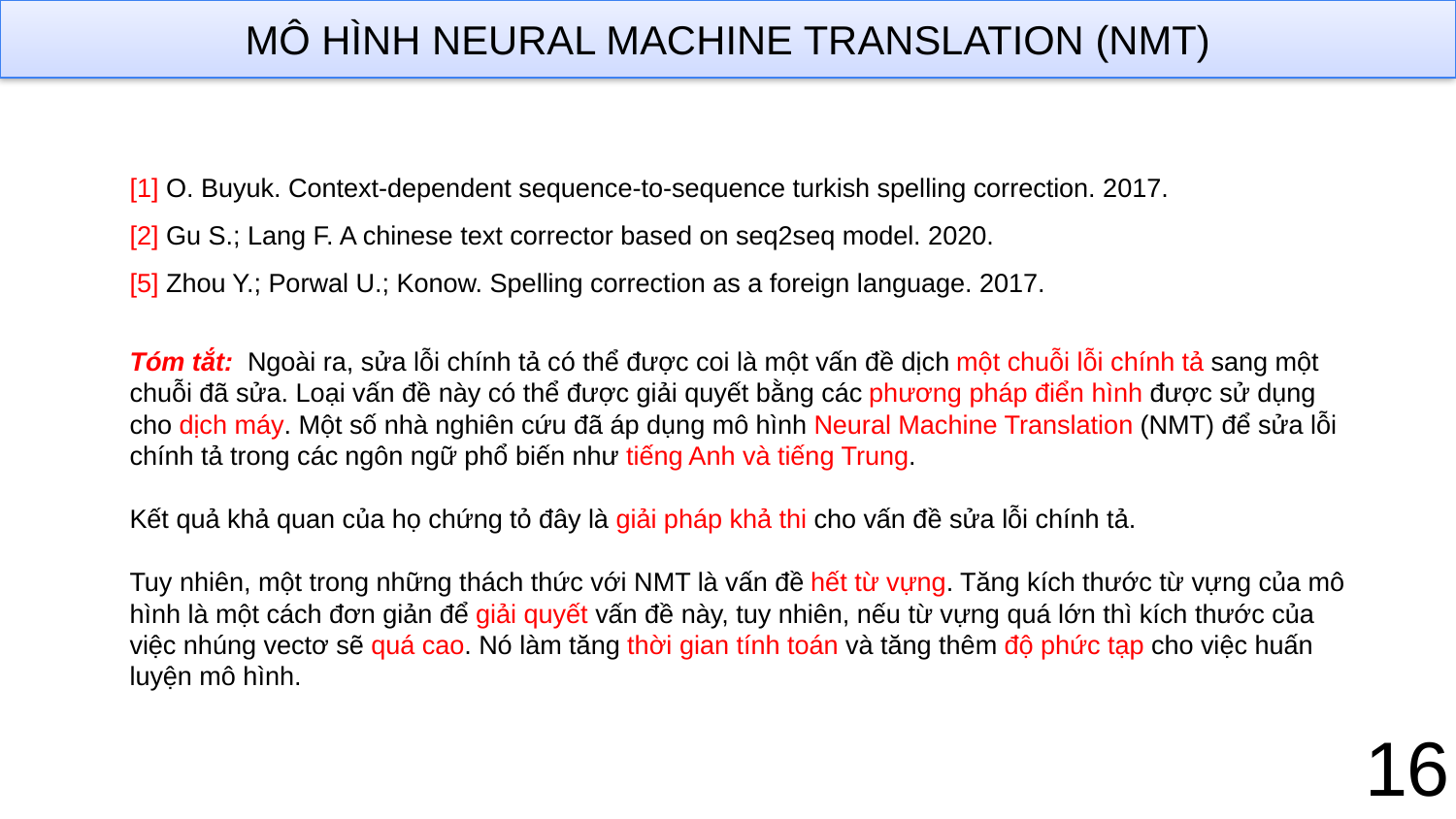

MÔ HÌNH NEURAL MACHINE TRANSLATION (NMT)

[1] O. Buyuk. Context-dependent sequence-to-sequence turkish spelling correction. 2017.
[2] Gu S.; Lang F. A chinese text corrector based on seq2seq model. 2020.
[5] Zhou Y.; Porwal U.; Konow. Spelling correction as a foreign language. 2017.

Tóm tắt:  Ngoài ra, sửa lỗi chính tả có thể được coi là một vấn đề dịch một chuỗi lỗi chính tả sang một chuỗi đã sửa. Loại vấn đề này có thể được giải quyết bằng các phương pháp điển hình được sử dụng cho dịch máy. Một số nhà nghiên cứu đã áp dụng mô hình Neural Machine Translation (NMT) để sửa lỗi chính tả trong các ngôn ngữ phổ biến như tiếng Anh và tiếng Trung.

Kết quả khả quan của họ chứng tỏ đây là giải pháp khả thi cho vấn đề sửa lỗi chính tả.

Tuy nhiên, một trong những thách thức với NMT là vấn đề hết từ vựng. Tăng kích thước từ vựng của mô hình là một cách đơn giản để giải quyết vấn đề này, tuy nhiên, nếu từ vựng quá lớn thì kích thước của việc nhúng vectơ sẽ quá cao. Nó làm tăng thời gian tính toán và tăng thêm độ phức tạp cho việc huấn luyện mô hình.

16